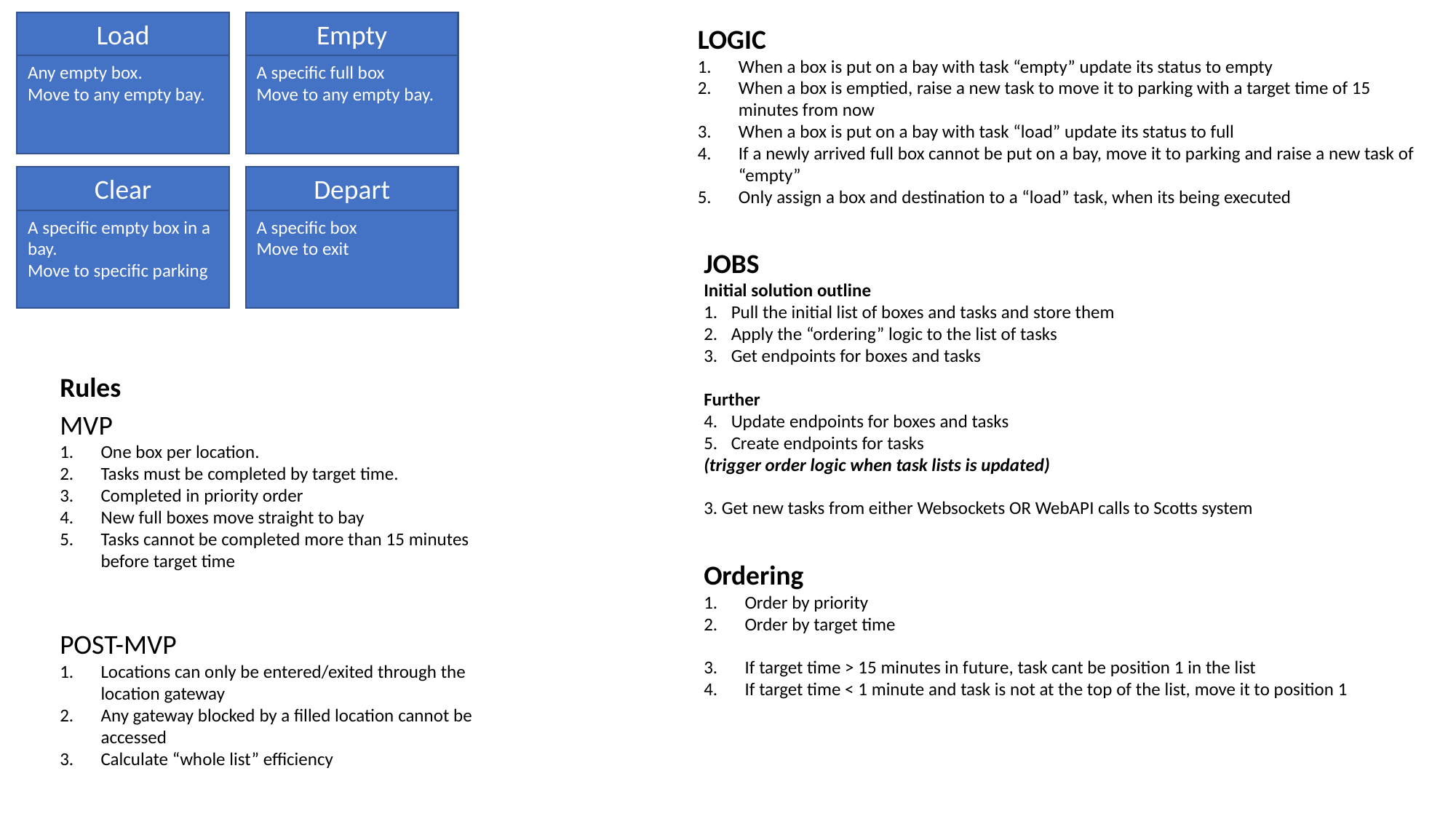

Load
Any empty box.
Move to any empty bay.
Empty
A specific full box
Move to any empty bay.
LOGIC
When a box is put on a bay with task “empty” update its status to empty
When a box is emptied, raise a new task to move it to parking with a target time of 15 minutes from now
When a box is put on a bay with task “load” update its status to full
If a newly arrived full box cannot be put on a bay, move it to parking and raise a new task of “empty”
Only assign a box and destination to a “load” task, when its being executed
Depart
A specific box
Move to exit
Clear
A specific empty box in a bay.
Move to specific parking
JOBS
Initial solution outline
Pull the initial list of boxes and tasks and store them
Apply the “ordering” logic to the list of tasks
Get endpoints for boxes and tasks

Further
Update endpoints for boxes and tasks
Create endpoints for tasks
(trigger order logic when task lists is updated)

3. Get new tasks from either Websockets OR WebAPI calls to Scotts system
Rules
MVP
One box per location.
Tasks must be completed by target time.
Completed in priority order
New full boxes move straight to bay
Tasks cannot be completed more than 15 minutes before target time
Ordering
Order by priority
Order by target time

If target time > 15 minutes in future, task cant be position 1 in the list
If target time < 1 minute and task is not at the top of the list, move it to position 1
POST-MVP
Locations can only be entered/exited through the location gateway
Any gateway blocked by a filled location cannot be accessed
Calculate “whole list” efficiency